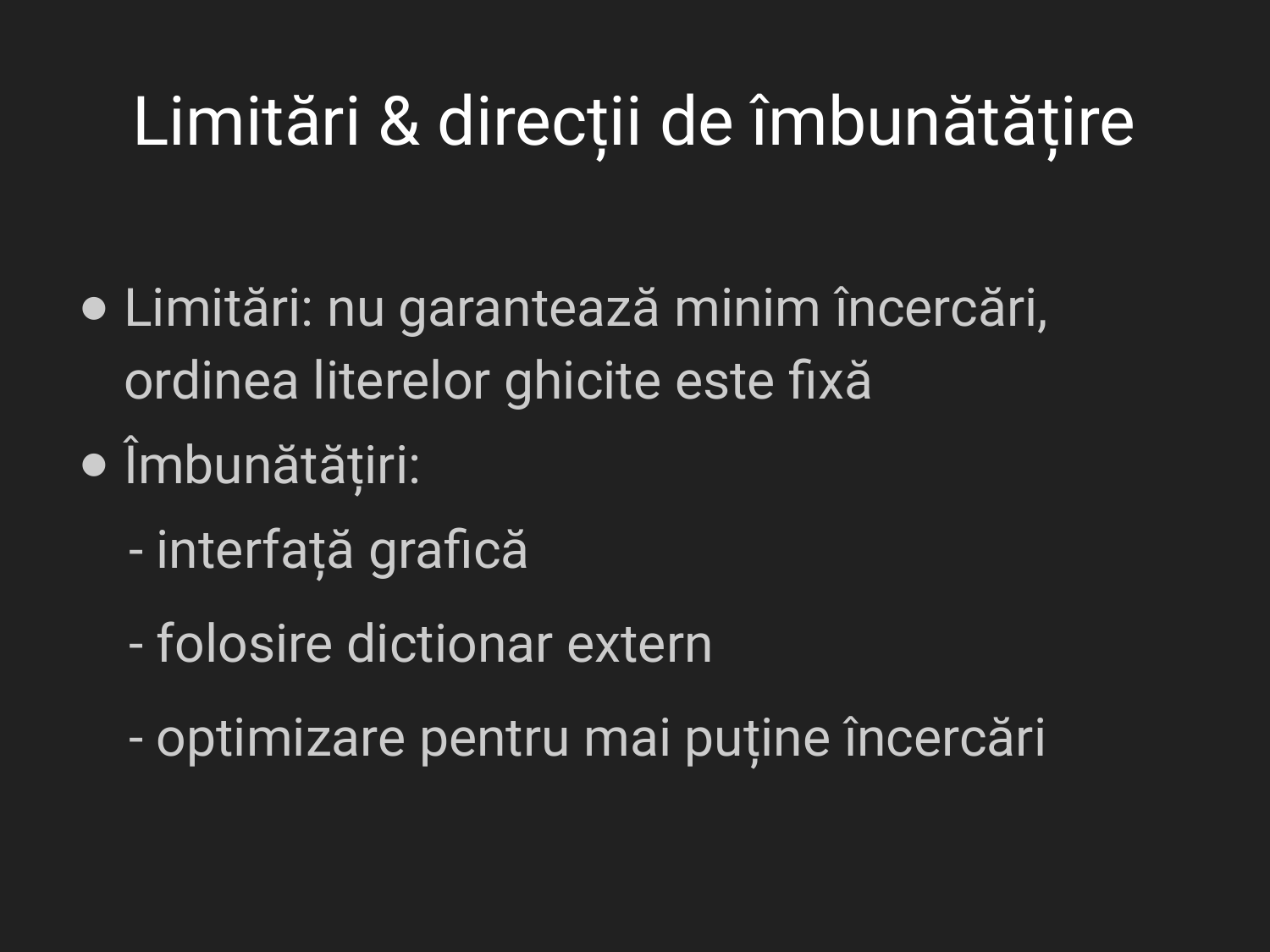

# Limitări & direcții de îmbunătățire
Limitări: nu garantează minim încercări, ordinea literelor ghicite este fixă
Îmbunătățiri:
    - interfață grafică
    - folosire dictionar extern
    - optimizare pentru mai puține încercări